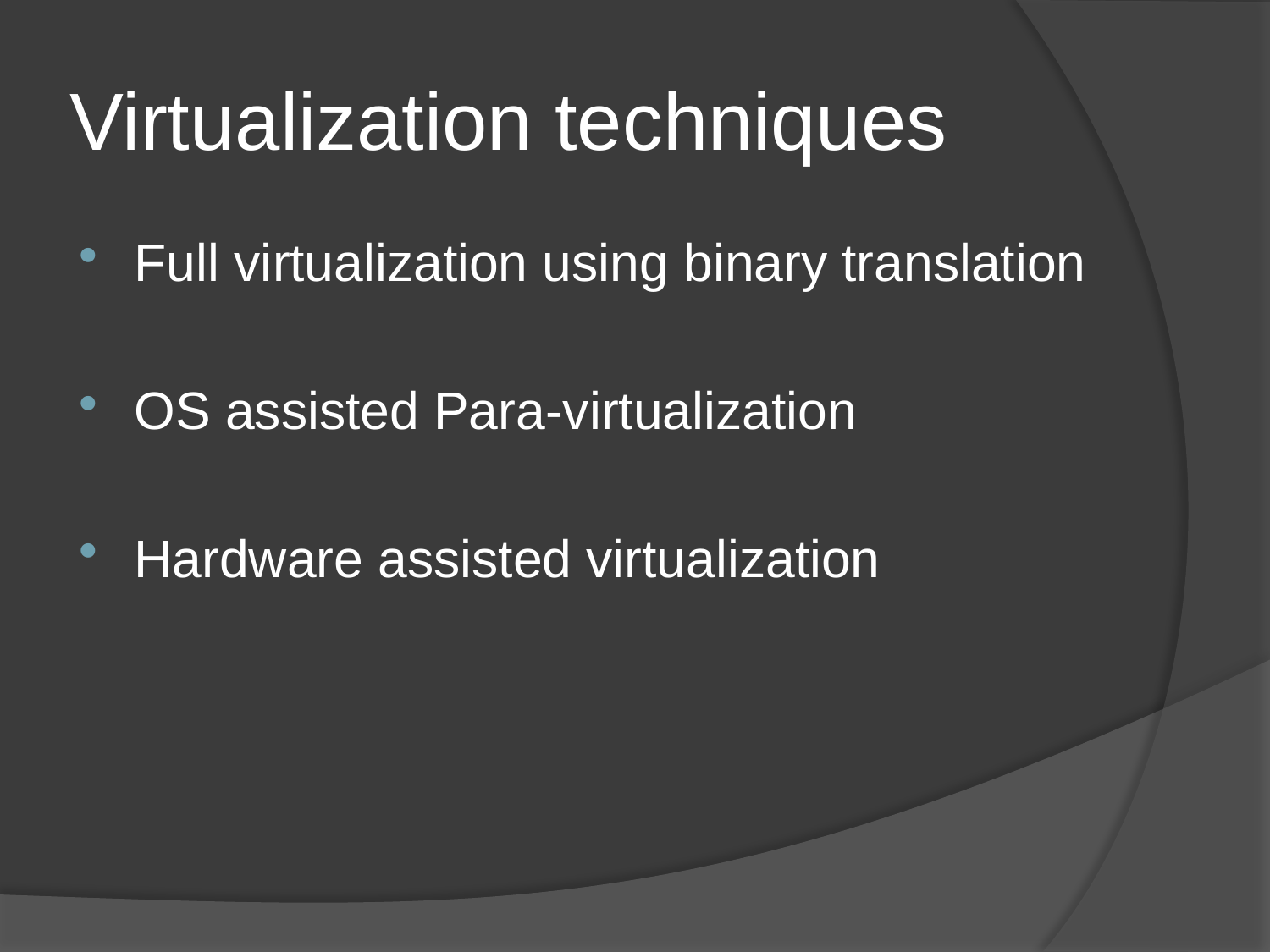

# Virtualization techniques
Full virtualization using binary translation

OS assisted Para-virtualization

Hardware assisted virtualization